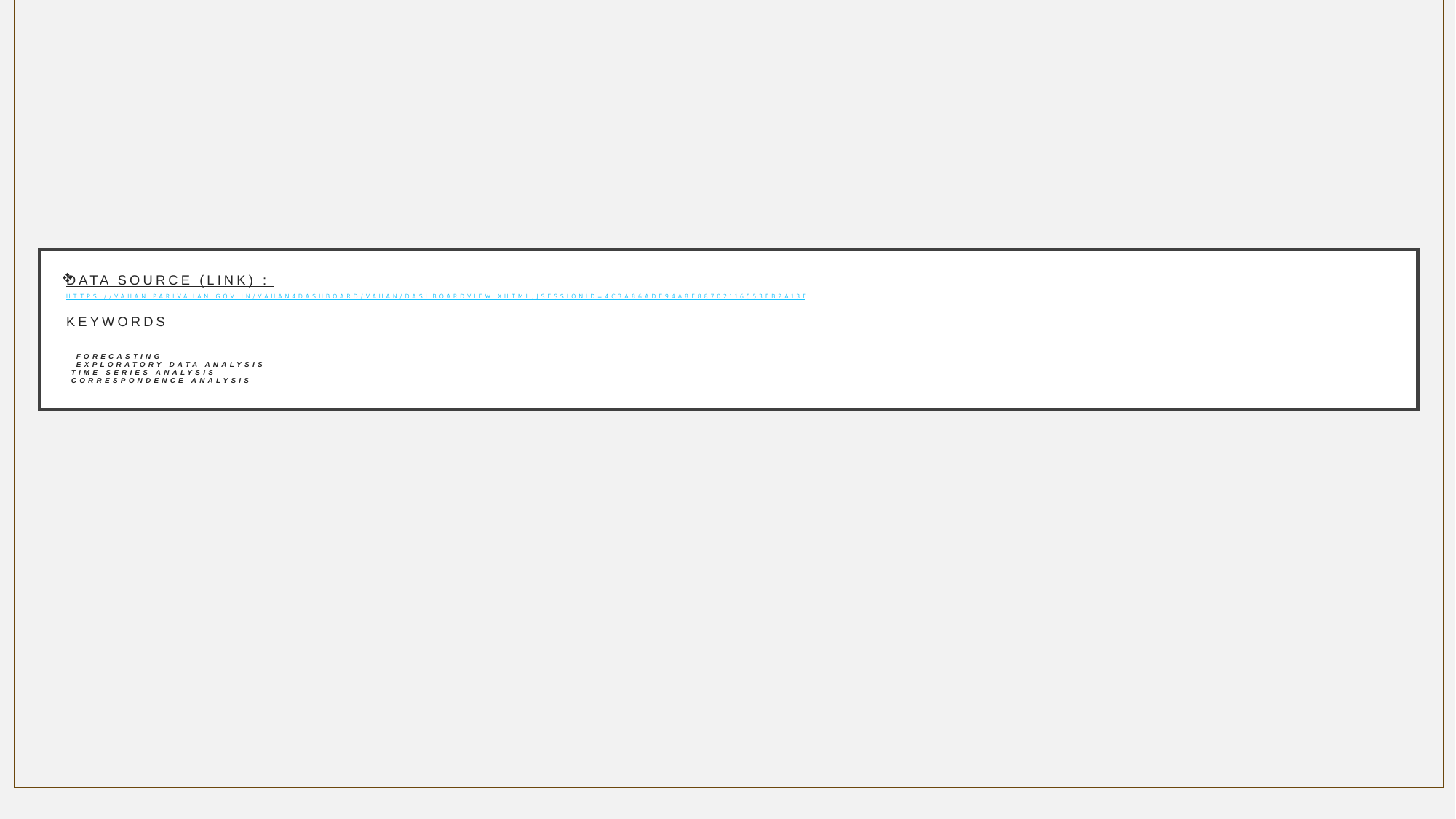

# Data Source (Link) : https://vahan.parivahan.gov.in/vahan4dashboard/vahan/dashboardview.xhtml;jsessionid=4C3A86ADE94A8F88702116553FB2A13F KEYWORDS FORECASTING Exploratory Data Analysis Time Series Analysis Correspondence Analysis